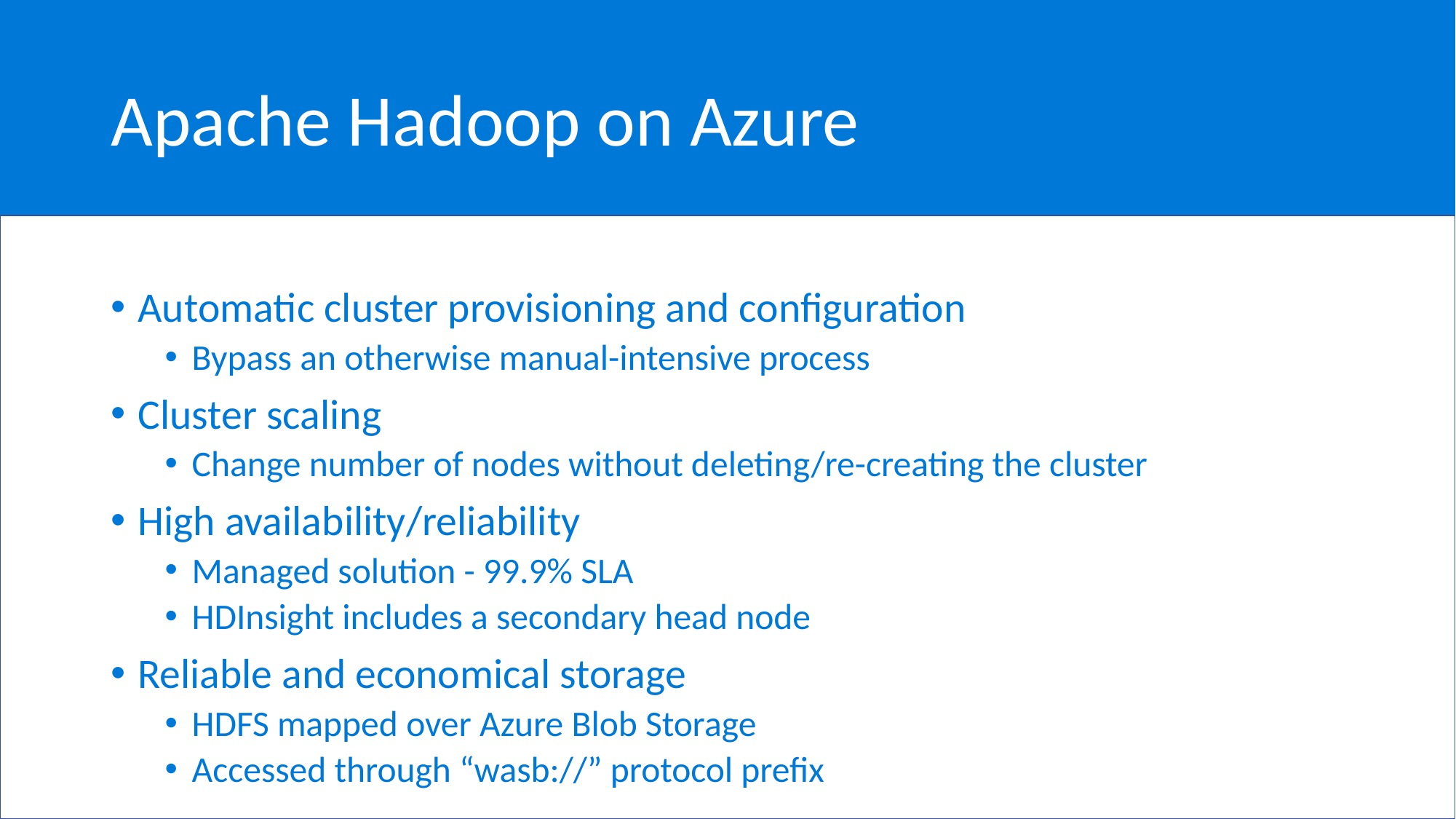

# Apache Hadoop on Azure

Automatic cluster provisioning and configuration
Bypass an otherwise manual-intensive process
Cluster scaling
Change number of nodes without deleting/re-creating the cluster
High availability/reliability
Managed solution - 99.9% SLA
HDInsight includes a secondary head node
Reliable and economical storage
HDFS mapped over Azure Blob Storage
Accessed through “wasb://” protocol prefix